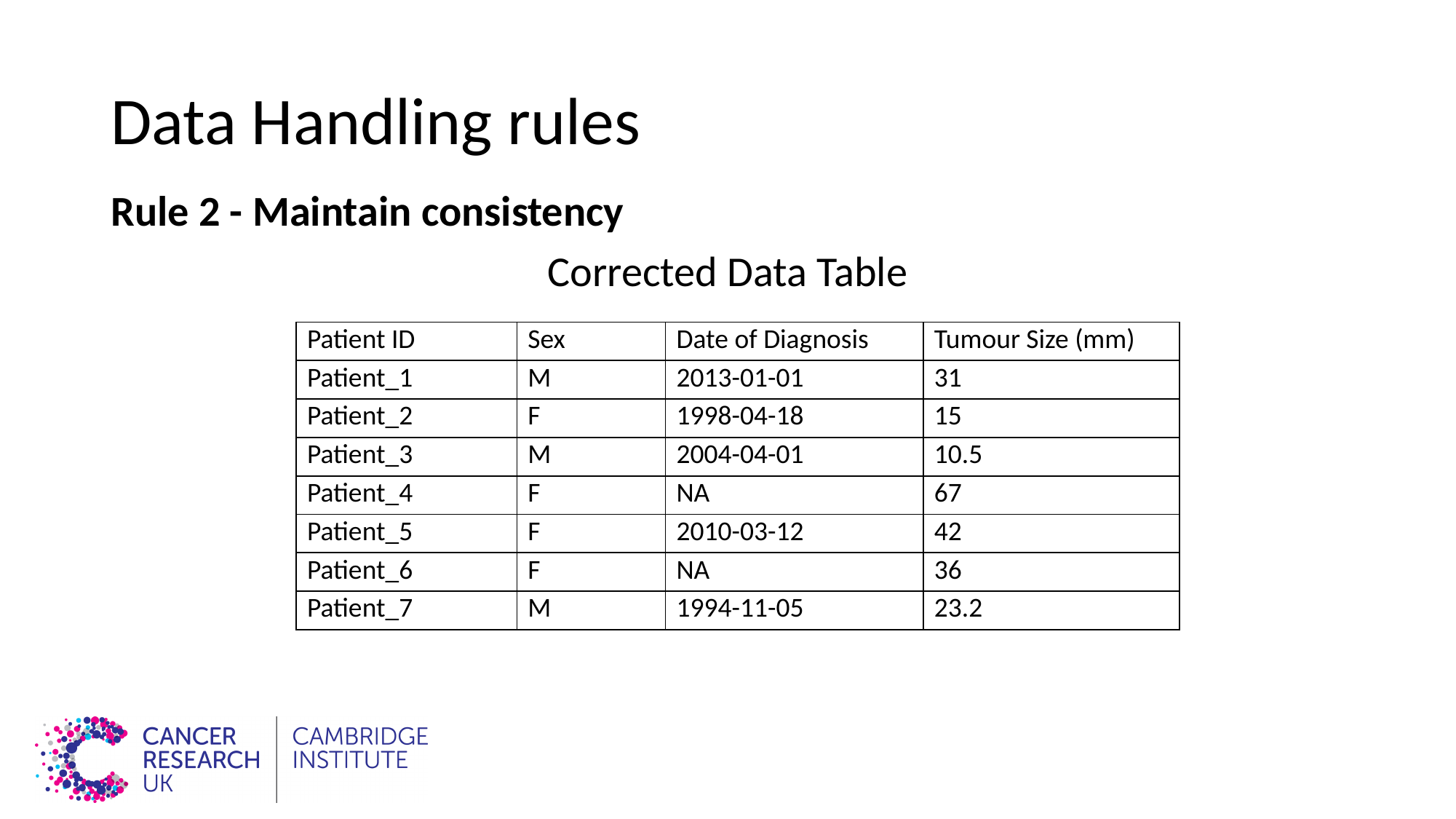

# Data Handling rules
Rule 2 - Maintain consistency
Corrected Data Table

| Patient ID | Sex | Date of Diagnosis | Tumour Size (mm) |
| --- | --- | --- | --- |
| Patient\_1 | M | 2013-01-01 | 31 |
| Patient\_2 | F | 1998-04-18 | 15 |
| Patient\_3 | M | 2004-04-01 | 10.5 |
| Patient\_4 | F | NA | 67 |
| Patient\_5 | F | 2010-03-12 | 42 |
| Patient\_6 | F | NA | 36 |
| Patient\_7 | M | 1994-11-05 | 23.2 |